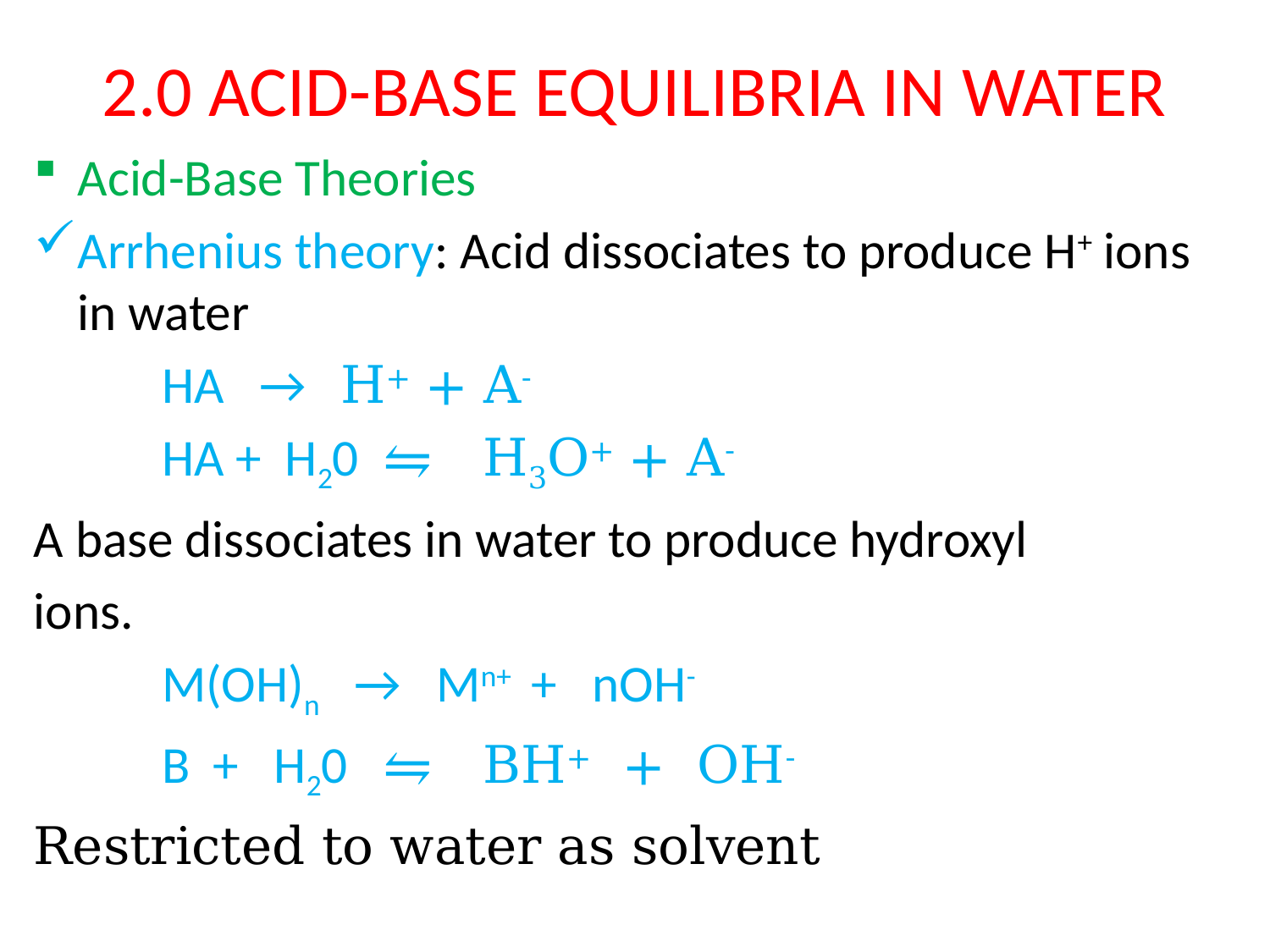

# 2.0 ACID-BASE EQUILIBRIA IN WATER
Acid-Base Theories
Arrhenius theory: Acid dissociates to produce H+ ions in water
           HA   →   H+ + A-
           HA +  H20  ⇋   H3O+ + A-
A base dissociates in water to produce hydroxyl
ions.
           M(OH)n   →   Mn+   +   nOH-
           B  +   H20   ⇋   BH+  +  OH-
Restricted to water as solvent